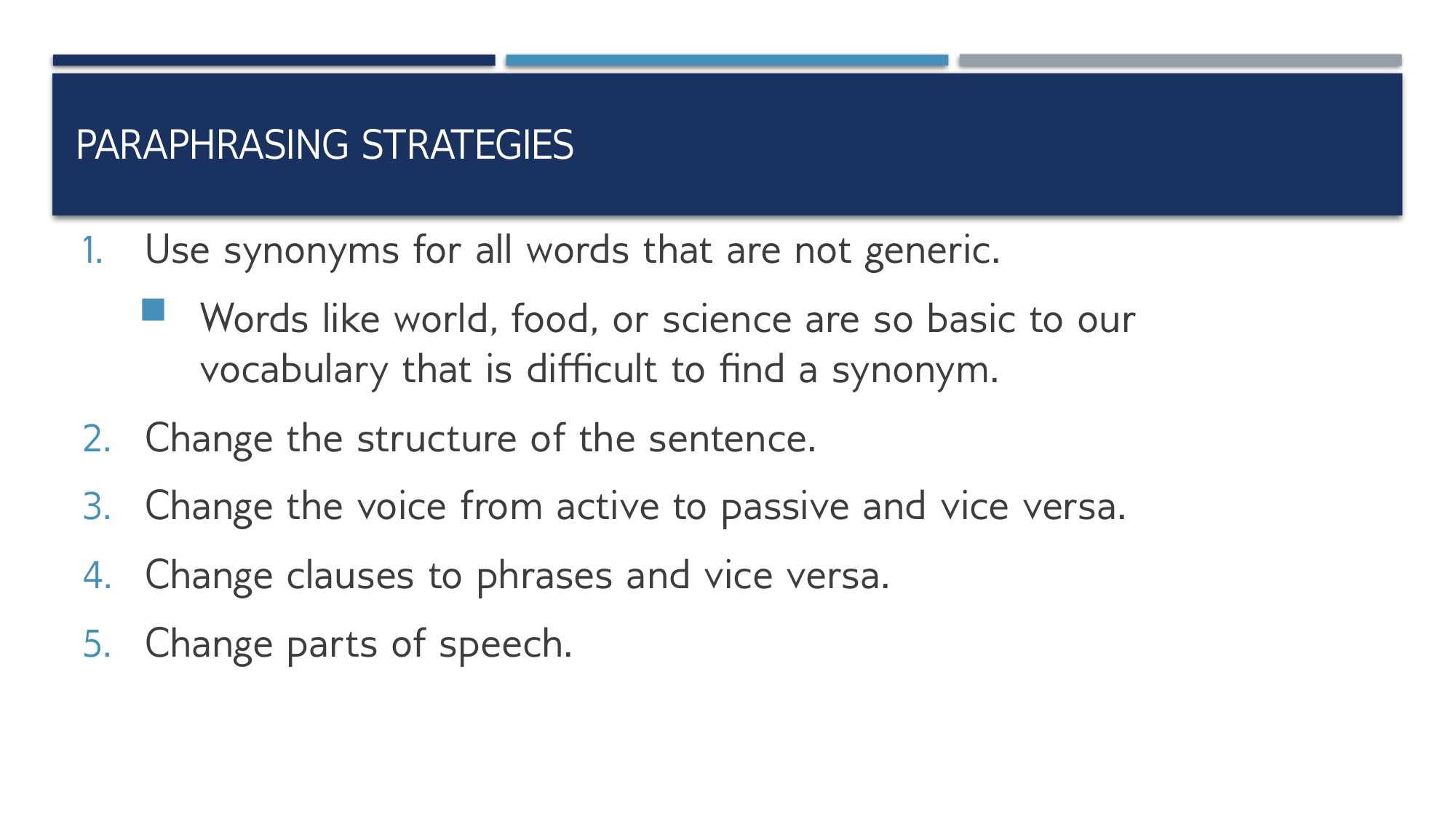

# Paraphrasing strategies
Use synonyms for all words that are not generic.
Words like world, food, or science are so basic to our vocabulary that is difficult to find a synonym.
Change the structure of the sentence.
Change the voice from active to passive and vice versa.
Change clauses to phrases and vice versa.
Change parts of speech.